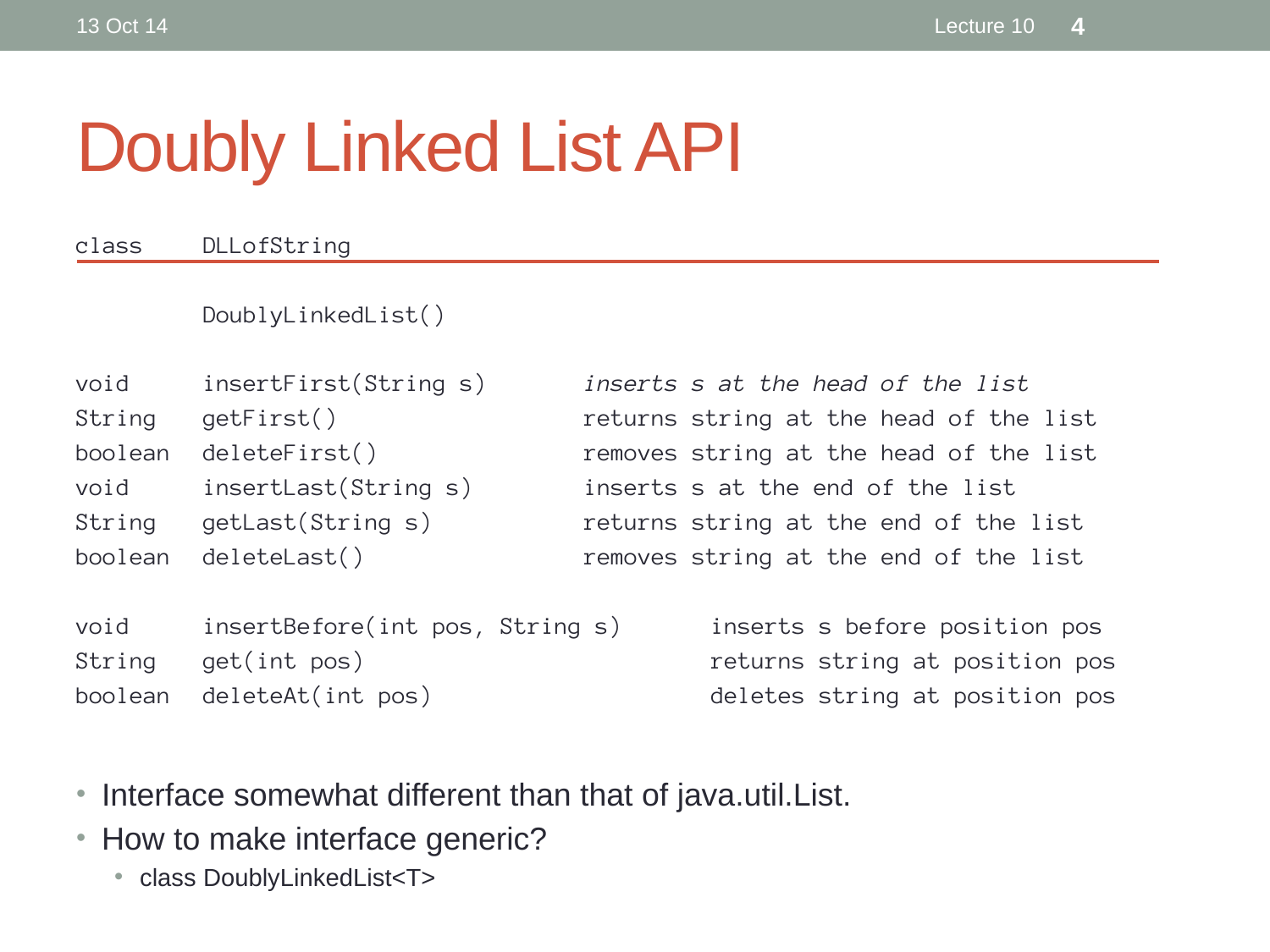

13 Oct 14
Lecture 10
4
# Doubly Linked List API
class	DLLofString

	DoublyLinkedList()

void 	insertFirst(String s)	inserts s at the head of the list
String 	getFirst()		returns string at the head of the list
boolean 	deleteFirst()		removes string at the head of the list
void 	insertLast(String s)	inserts s at the end of the list
String 	getLast(String s)		returns string at the end of the list
boolean 	deleteLast()		removes string at the end of the list

void 	insertBefore(int pos, String s)	inserts s before position pos
String 	get(int pos)			returns string at position pos
boolean 	deleteAt(int pos)			deletes string at position pos

Interface somewhat different than that of java.util.List.
How to make interface generic?
class DoublyLinkedList<T>